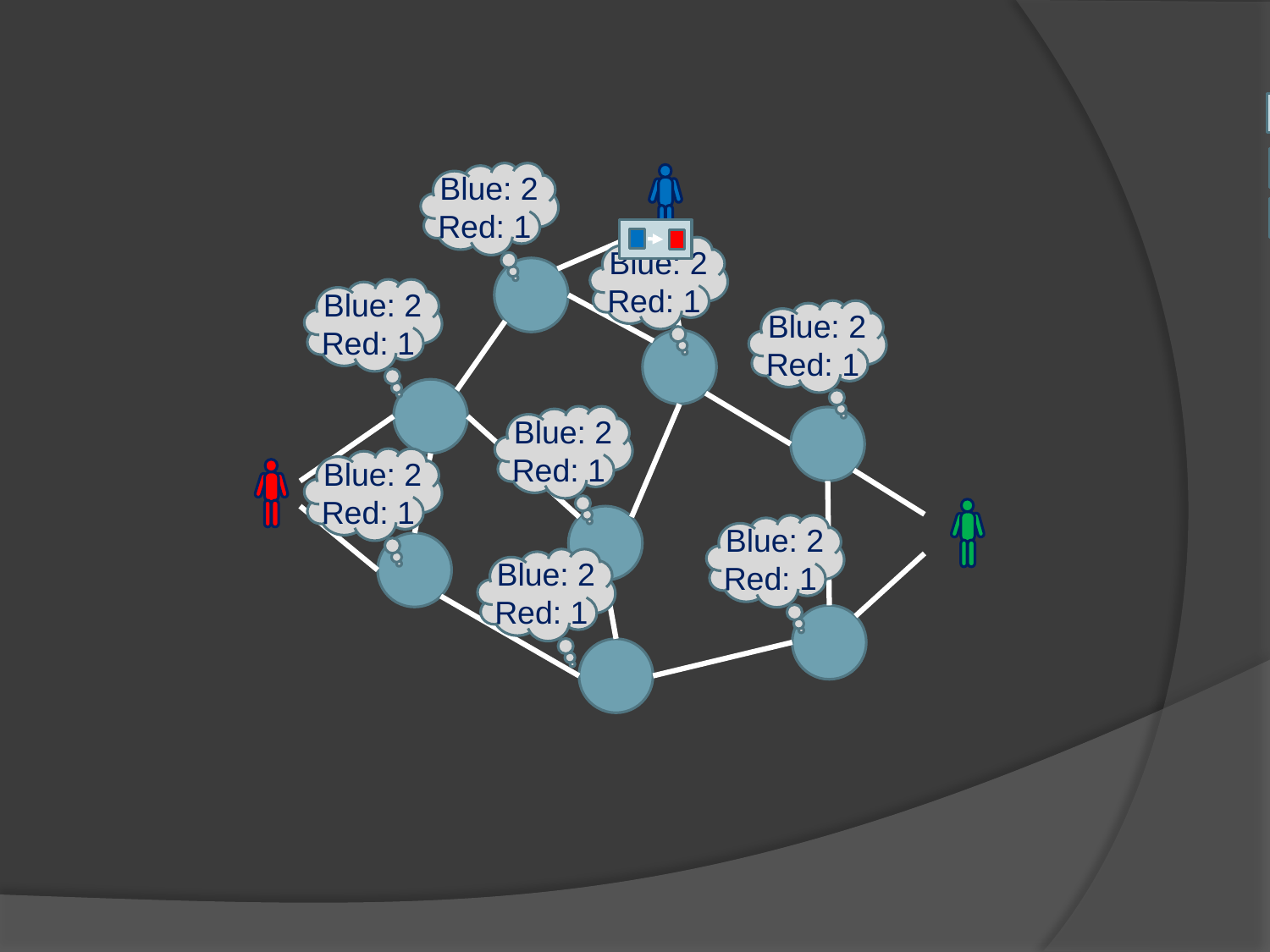

Blue: 2
Red: 1

 Blue: 2
Red: 1

 Blue: 2
Red: 1

 Blue: 2
Red: 1
 Blue: 2
Red: 1
 Blue: 2
Red: 1
 Blue: 2
Red: 1
 Blue: 2
Red: 1